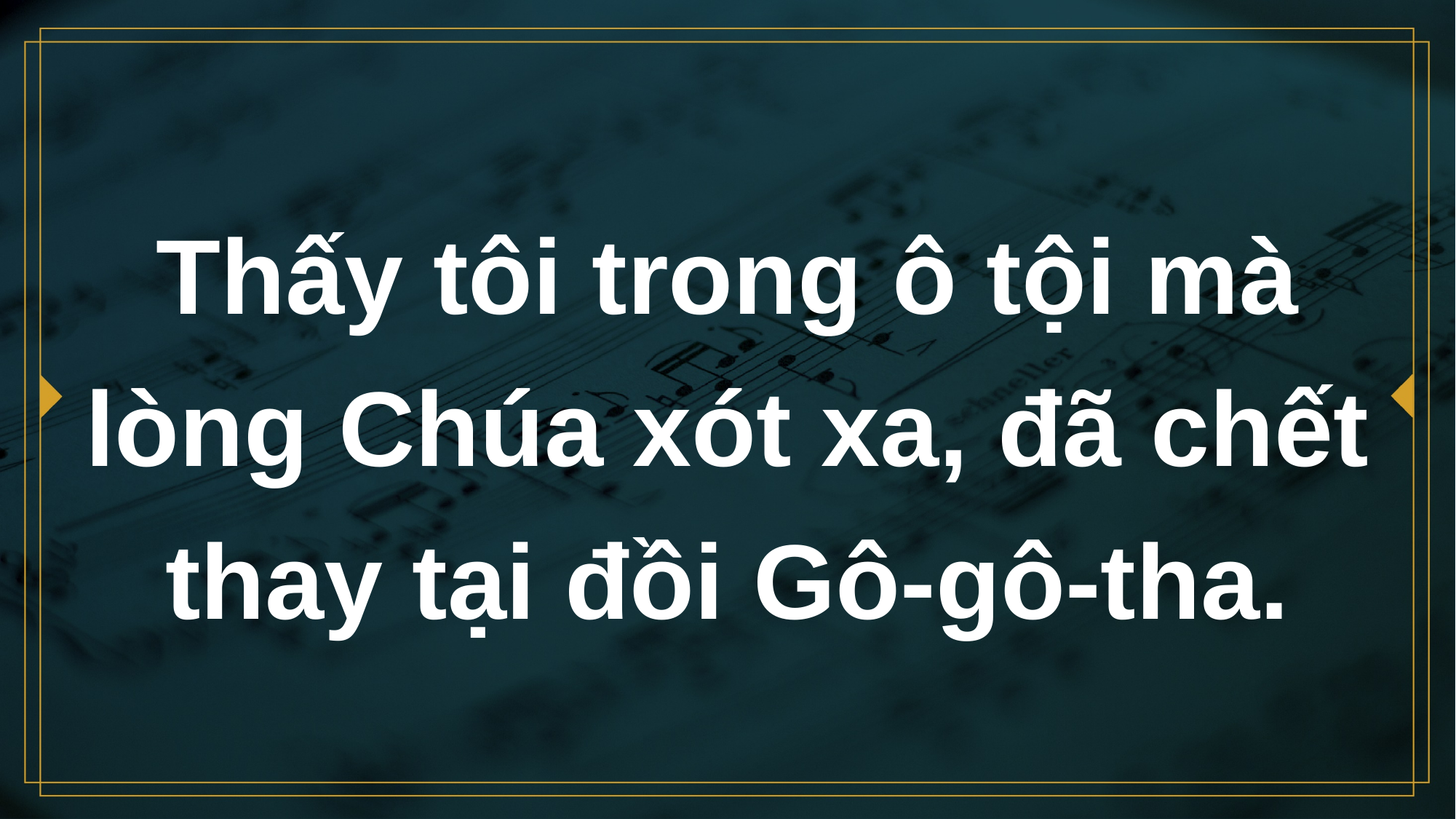

# Thấy tôi trong ô tội mà lòng Chúa xót xa, đã chết thay tại đồi Gô-gô-tha.